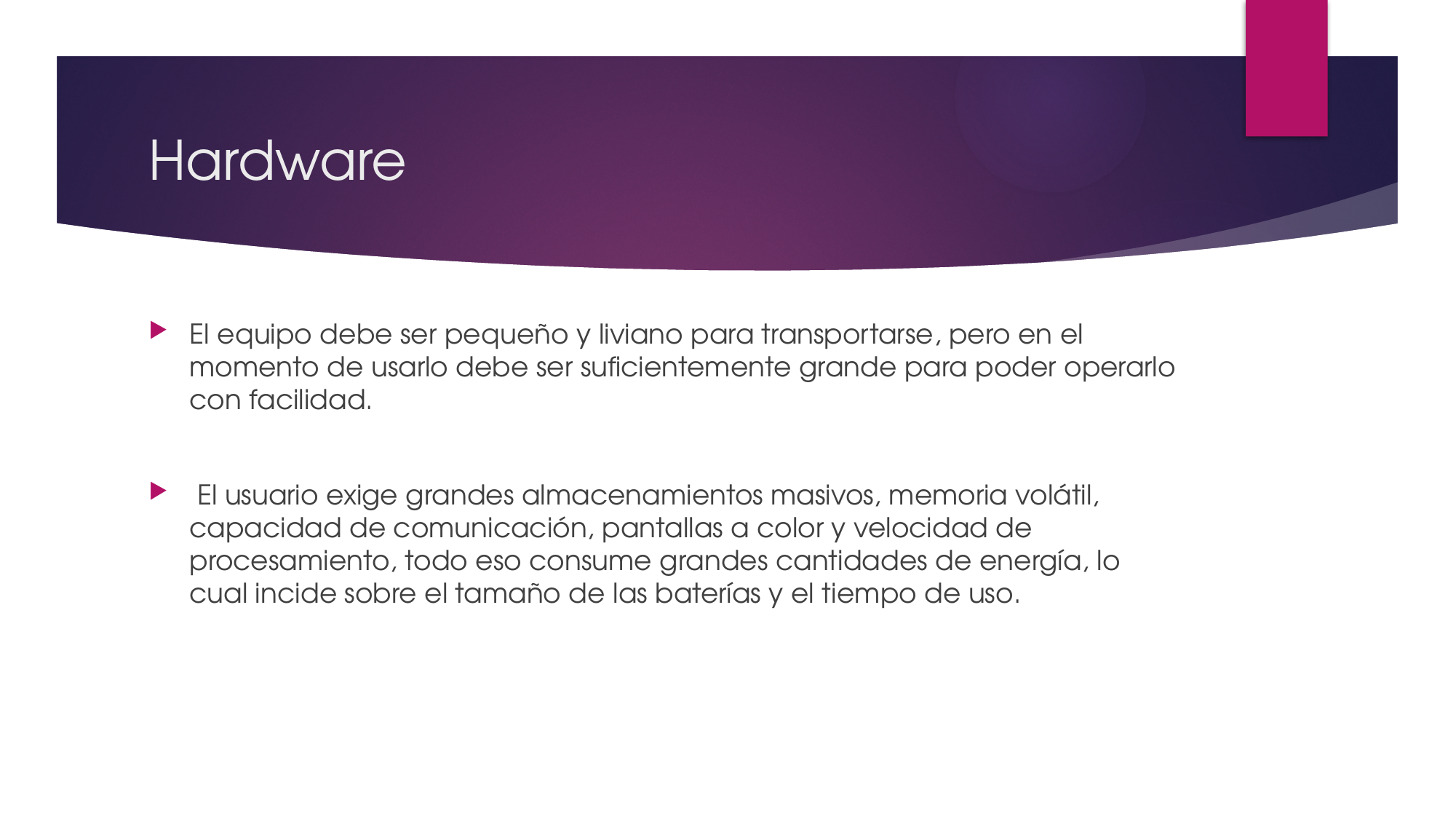

# Hardware
El equipo debe ser pequeño y liviano para transportarse, pero en el momento de usarlo debe ser suficientemente grande para poder operarlo con facilidad.

 El usuario exige grandes almacenamientos masivos, memoria volátil, capacidad de comunicación, pantallas a color y velocidad de procesamiento, todo eso consume grandes cantidades de energía, lo cual incide sobre el tamaño de las baterías y el tiempo de uso.